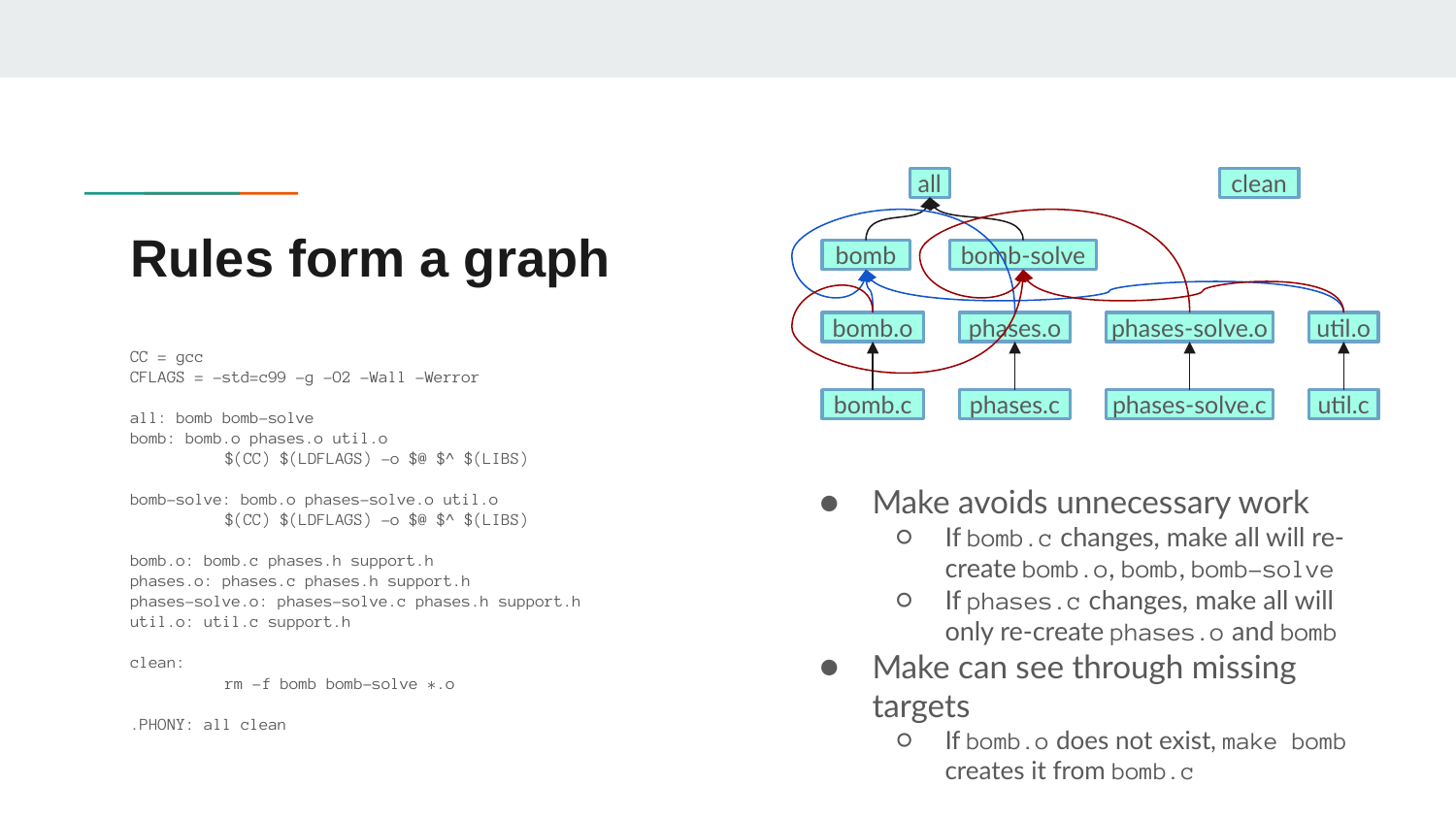

all
clean
# Rules form a graph
bomb
bomb-solve
bomb.o
phases.o
phases-solve.o
util.o
CC = gcc
CFLAGS = -std=c99 -g -O2 -Wall -Werror

all: bomb bomb-solve
bomb: bomb.o phases.o util.o
	$(CC) $(LDFLAGS) -o $@ $^ $(LIBS)

bomb-solve: bomb.o phases-solve.o util.o
	$(CC) $(LDFLAGS) -o $@ $^ $(LIBS)

bomb.o: bomb.c phases.h support.h
phases.o: phases.c phases.h support.h
phases-solve.o: phases-solve.c phases.h support.h
util.o: util.c support.h

clean:
	rm -f bomb bomb-solve *.o

.PHONY: all clean
bomb.c
phases.c
phases-solve.c
util.c
Make avoids unnecessary work
If bomb.c changes, make all will re-create bomb.o, bomb, bomb-solve
If phases.c changes, make all will only re-create phases.o and bomb
Make can see through missing targets
If bomb.o does not exist, make bomb creates it from bomb.c